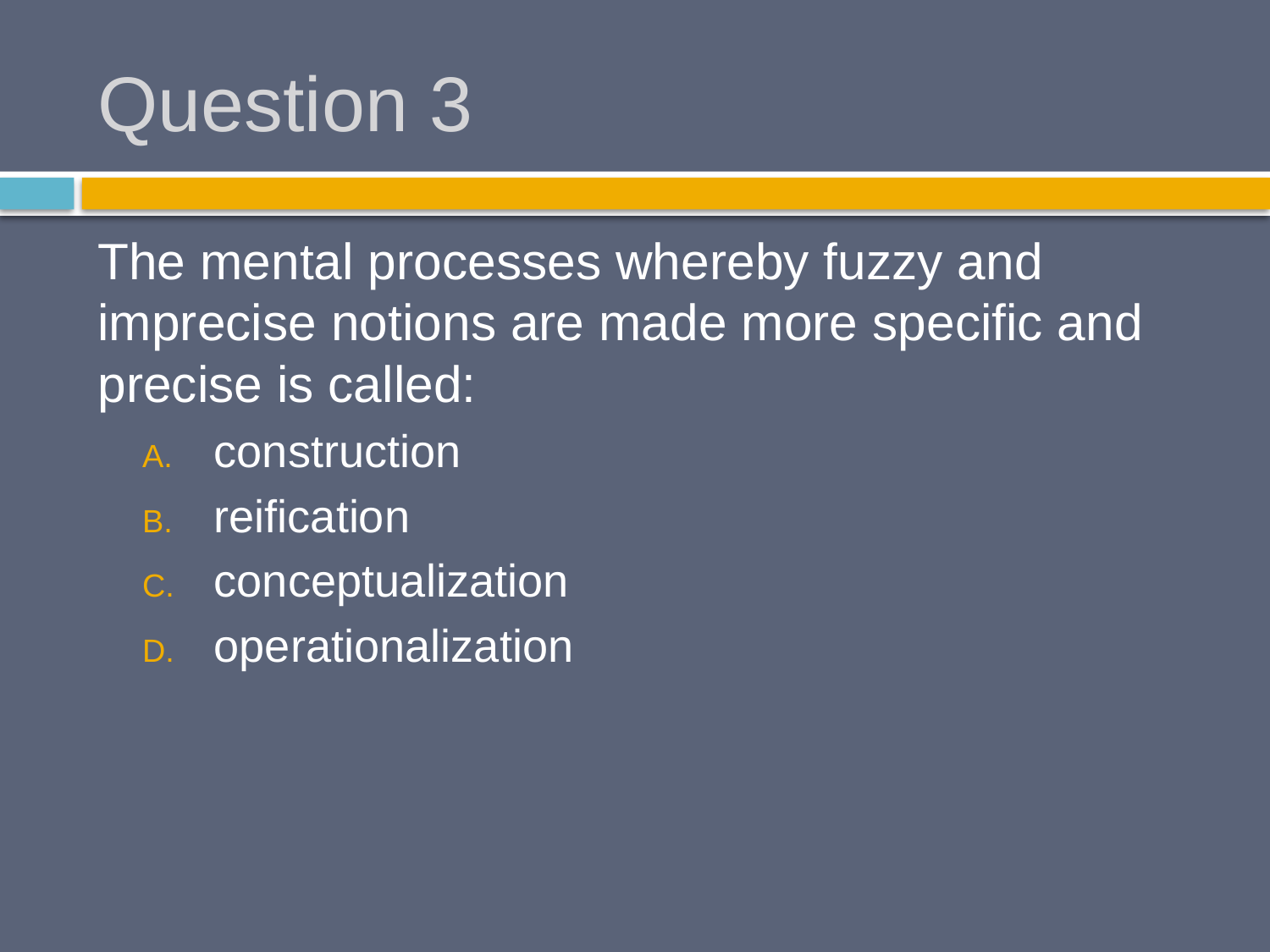

# Question 3
The mental processes whereby fuzzy and imprecise notions are made more specific and precise is called:
construction
reification
conceptualization
operationalization